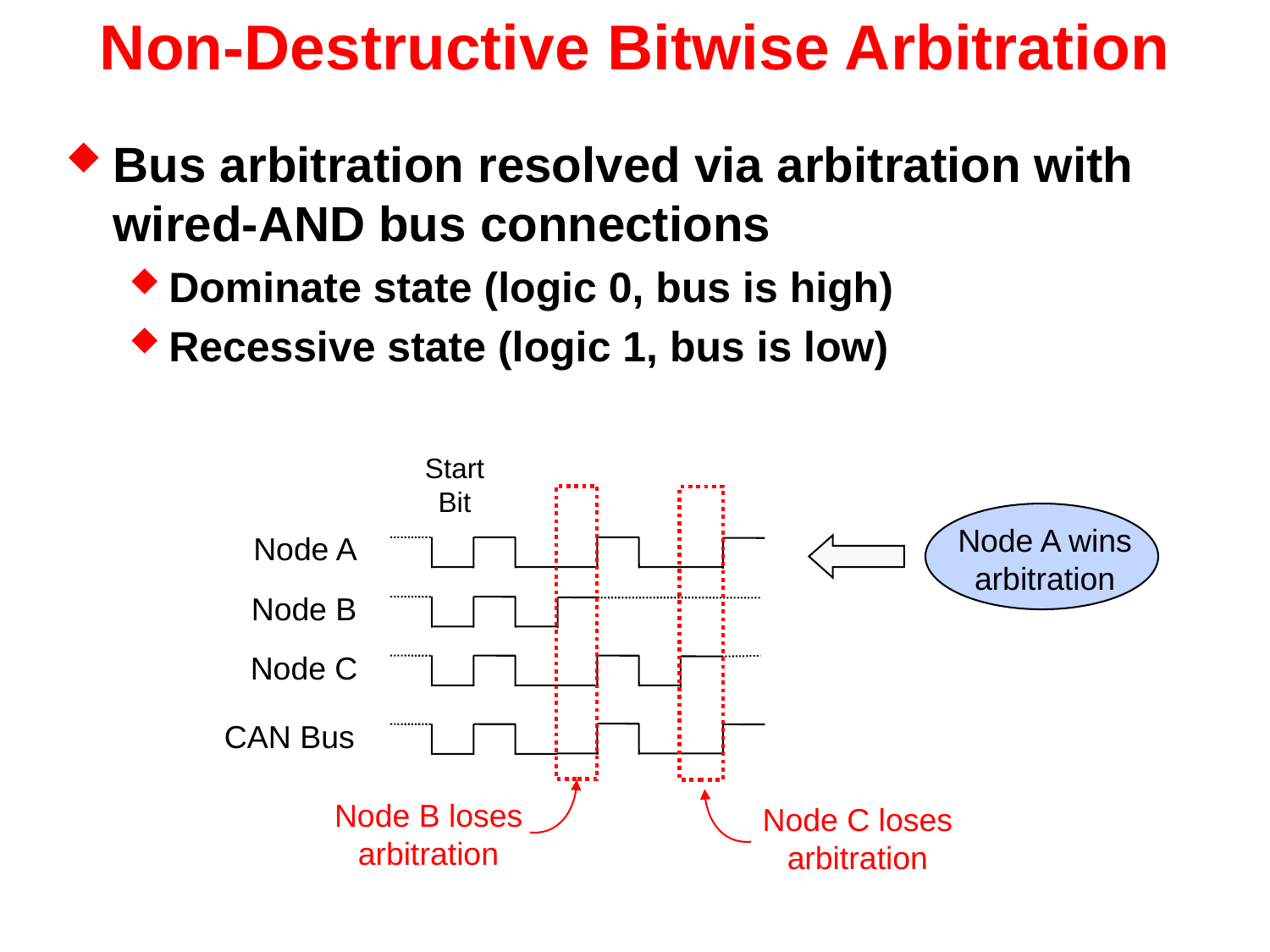

# Non-Destructive Bitwise Arbitration
Bus arbitration resolved via arbitration with wired-AND bus connections
Dominate state (logic 0, bus is high)
Recessive state (logic 1, bus is low)
Start
Bit

Node A wins arbitration
Node A

Node B

Node C

CAN Bus

Node B loses arbitration

Node C loses arbitration